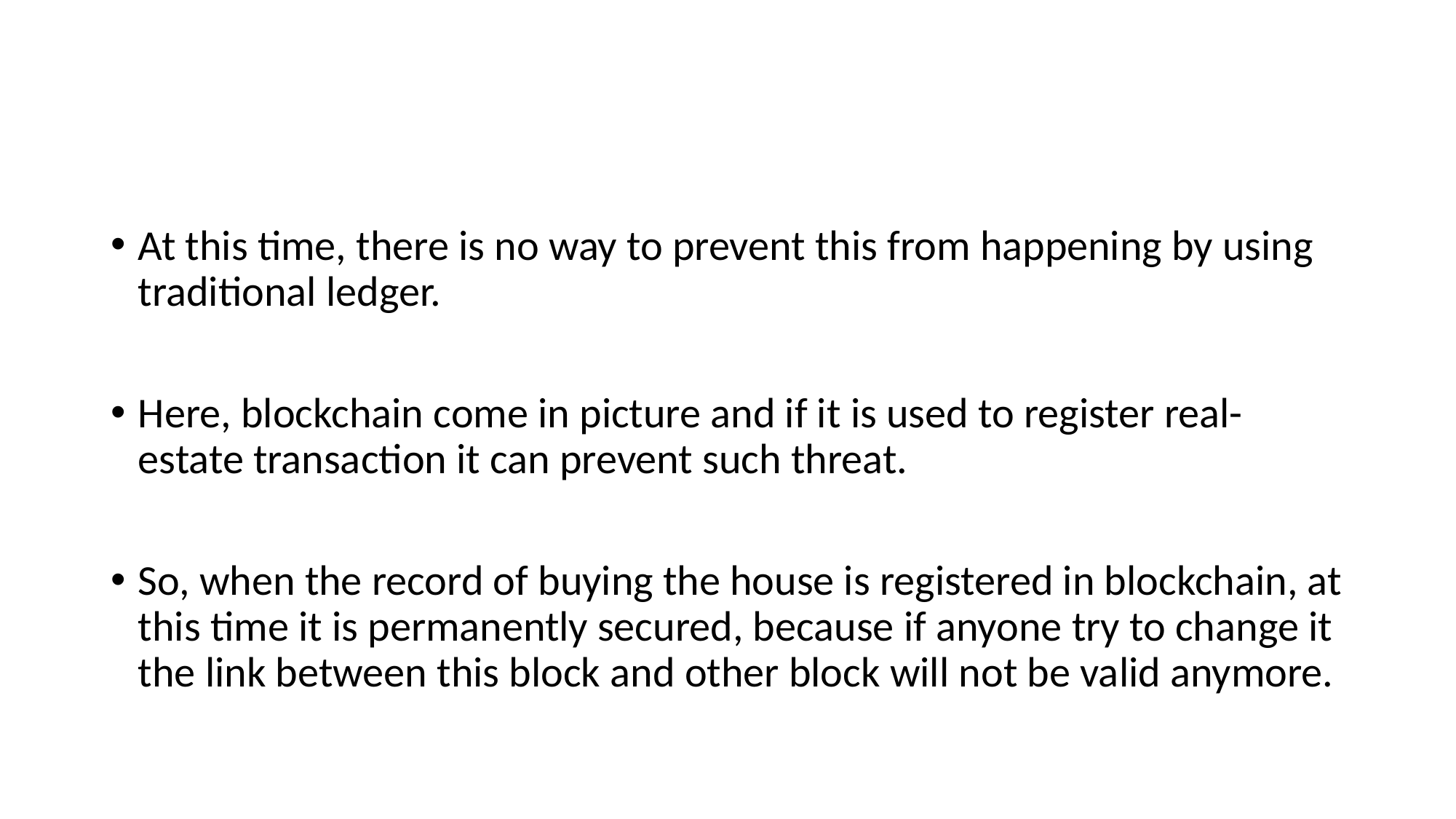

#
At this time, there is no way to prevent this from happening by using traditional ledger.

Here, blockchain come in picture and if it is used to register real-estate transaction it can prevent such threat.

So, when the record of buying the house is registered in blockchain, at this time it is permanently secured, because if anyone try to change it the link between this block and other block will not be valid anymore.